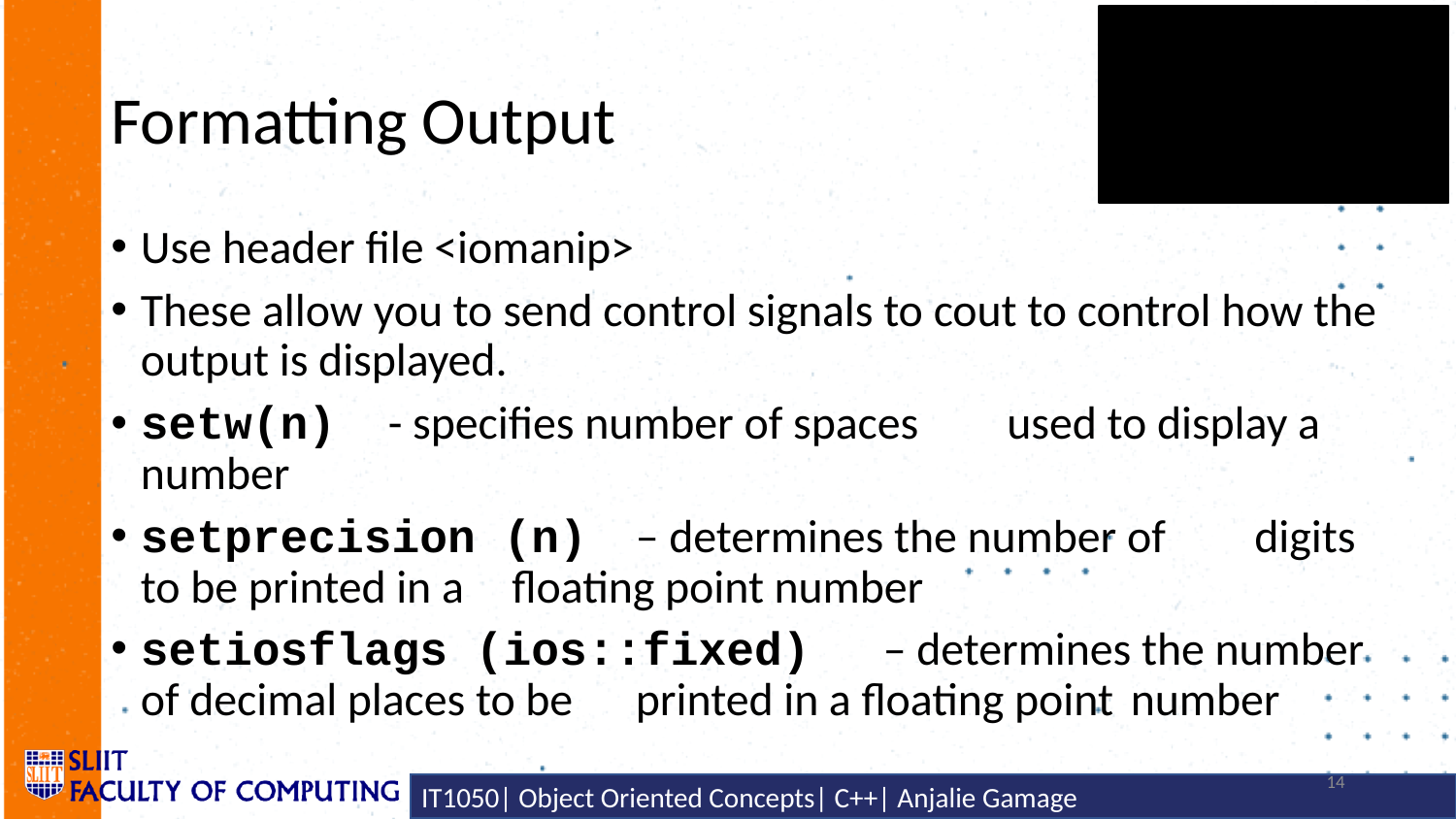

# Formatting Output
Use header file <iomanip>
These allow you to send control signals to cout to control how the output is displayed.
setw(n) 					- specifies number of spaces 							used to display a number
setprecision (n) 			– determines the number of 							digits to be printed in a 								floating point number
setiosflags (ios::fixed)		– determines the number 							of decimal places to be 								printed in a floating point 							number

14